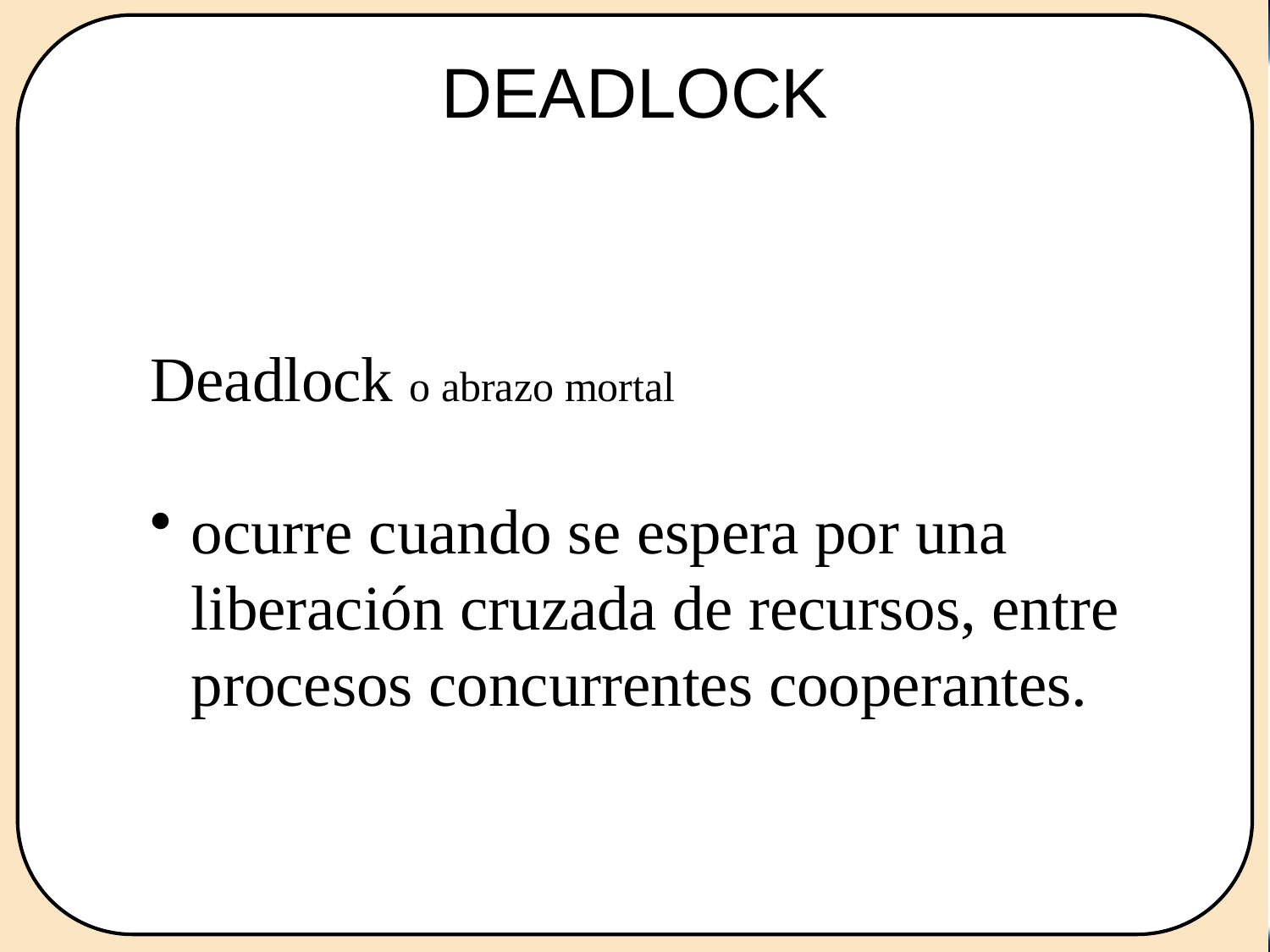

# DEADLOCK
Deadlock o abrazo mortal

ocurre cuando se espera por una liberación cruzada de recursos, entre procesos concurrentes cooperantes.